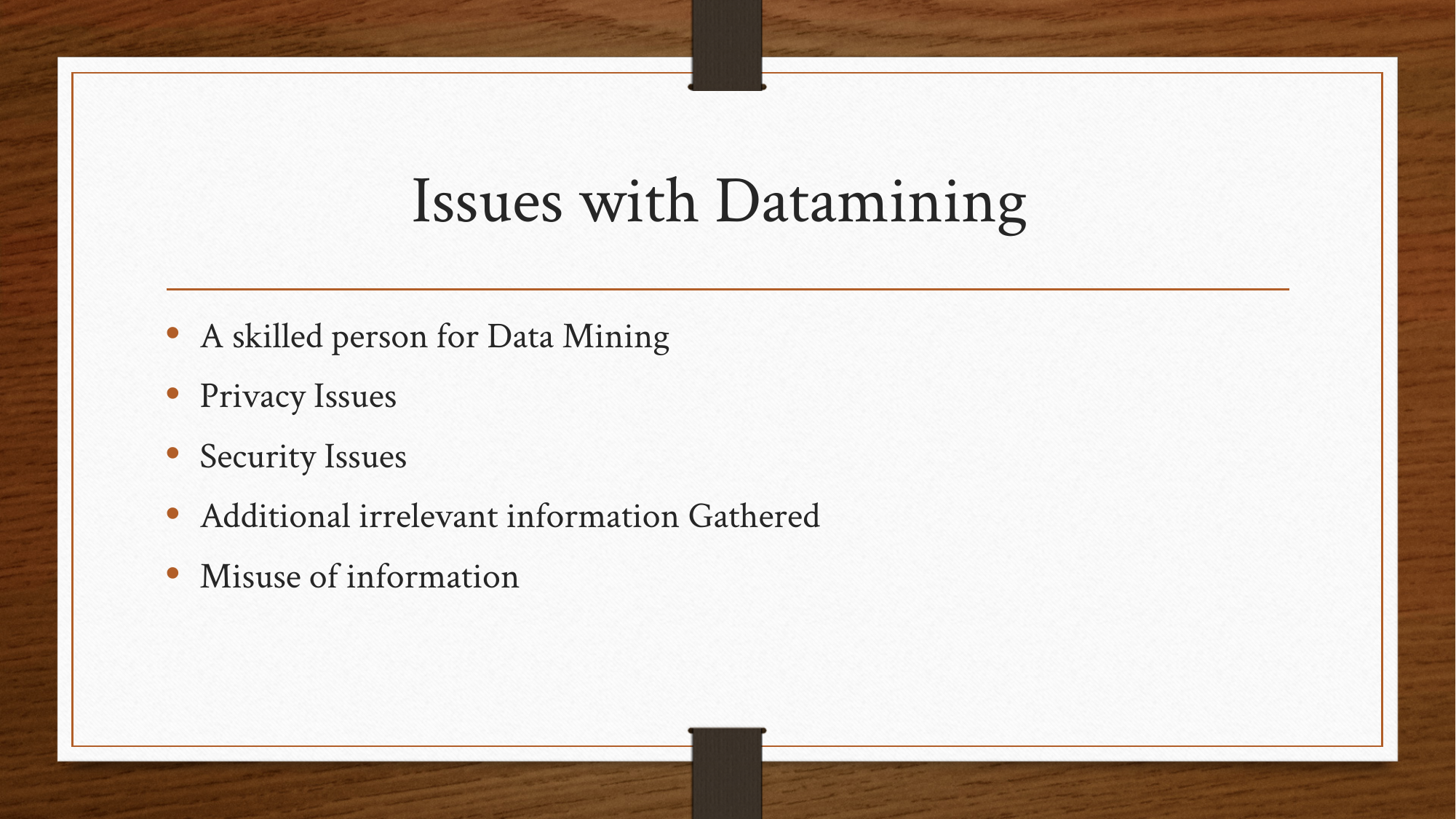

# Issues with Datamining
A skilled person for Data Mining
Privacy Issues
Security Issues
Additional irrelevant information Gathered
Misuse of information